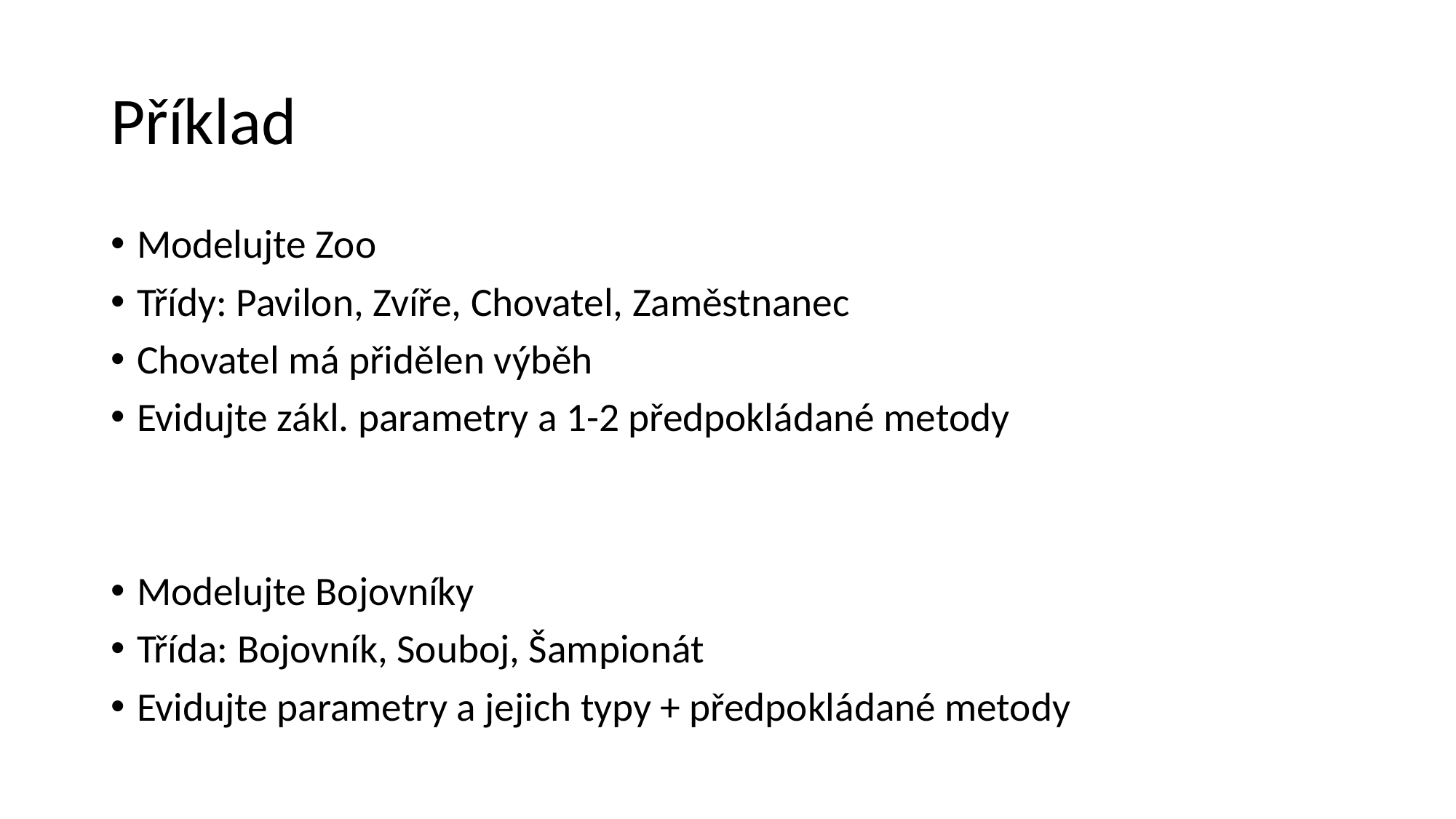

# Příklad
Modelujte Zoo
Třídy: Pavilon, Zvíře, Chovatel, Zaměstnanec
Chovatel má přidělen výběh
Evidujte zákl. parametry a 1-2 předpokládané metody

Modelujte Bojovníky
Třída: Bojovník, Souboj, Šampionát
Evidujte parametry a jejich typy + předpokládané metody